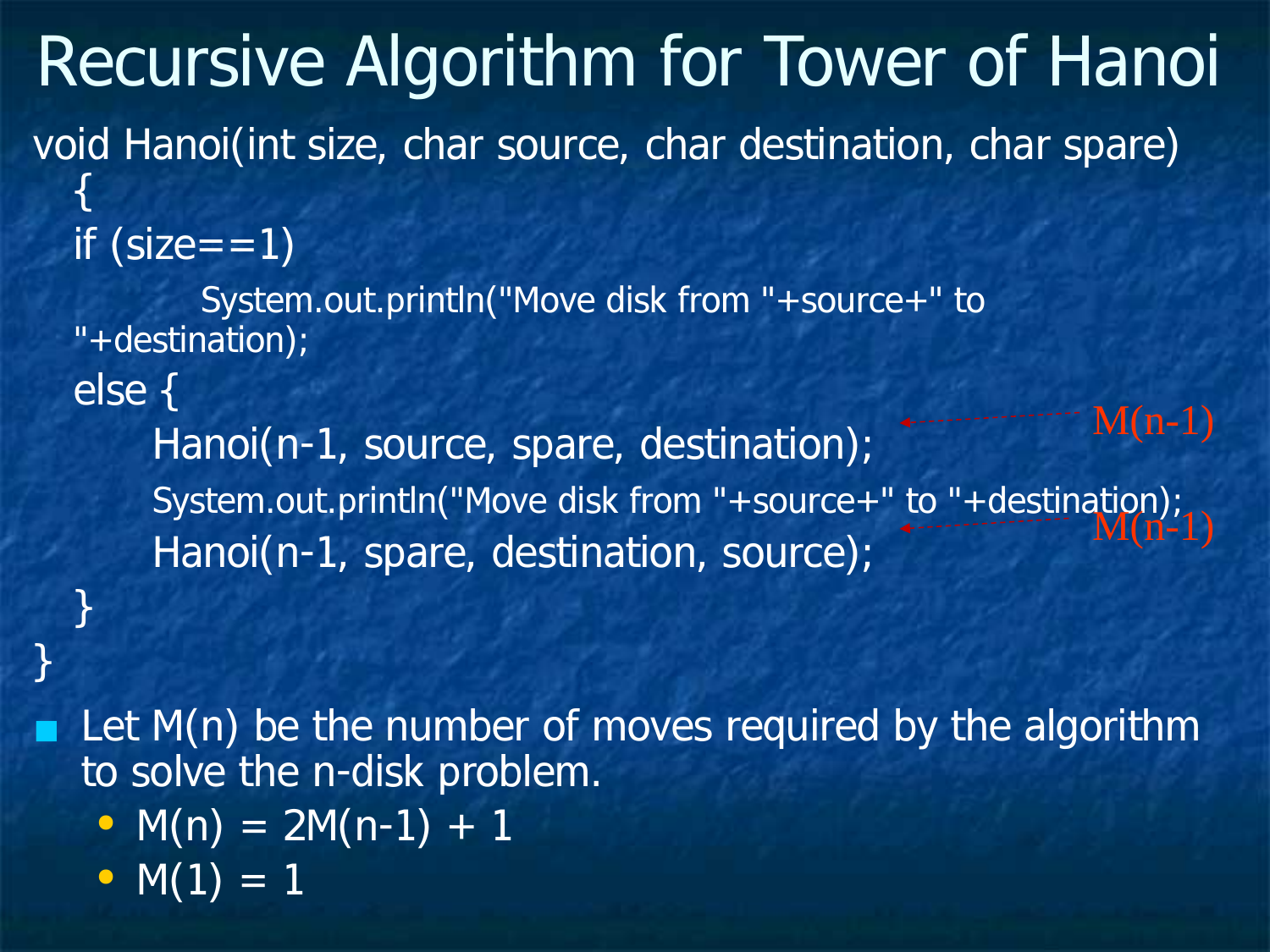

# Recursive Algorithm for Tower of Hanoi
void Hanoi(int size, char source, char destination, char spare) {
	if (size==1)
		System.out.println("Move disk from "+source+" to "+destination);
	else {
	      Hanoi(n-1, source, spare, destination);
	      System.out.println("Move disk from "+source+" to "+destination);
	      Hanoi(n-1, spare, destination, source);
	}
}
M(n-1)
M(n-1)
Let M(n) be the number of moves required by the algorithm to solve the n-disk problem.
M(n) = 2M(n-1) + 1
M(1) = 1